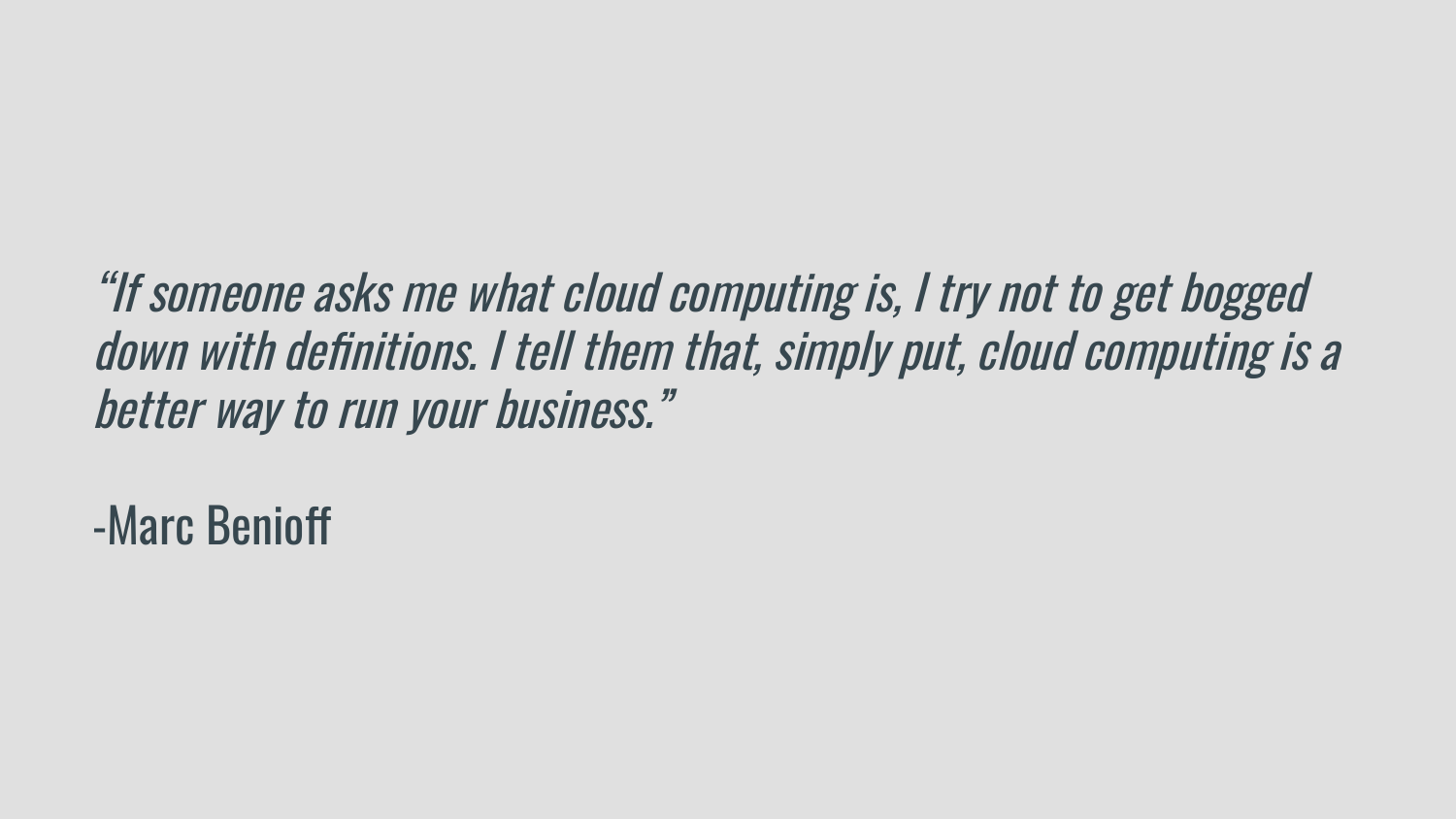

# “If someone asks me what cloud computing is, I try not to get bogged down with definitions. I tell them that, simply put, cloud computing is a better way to run your business.”

-Marc Benioff